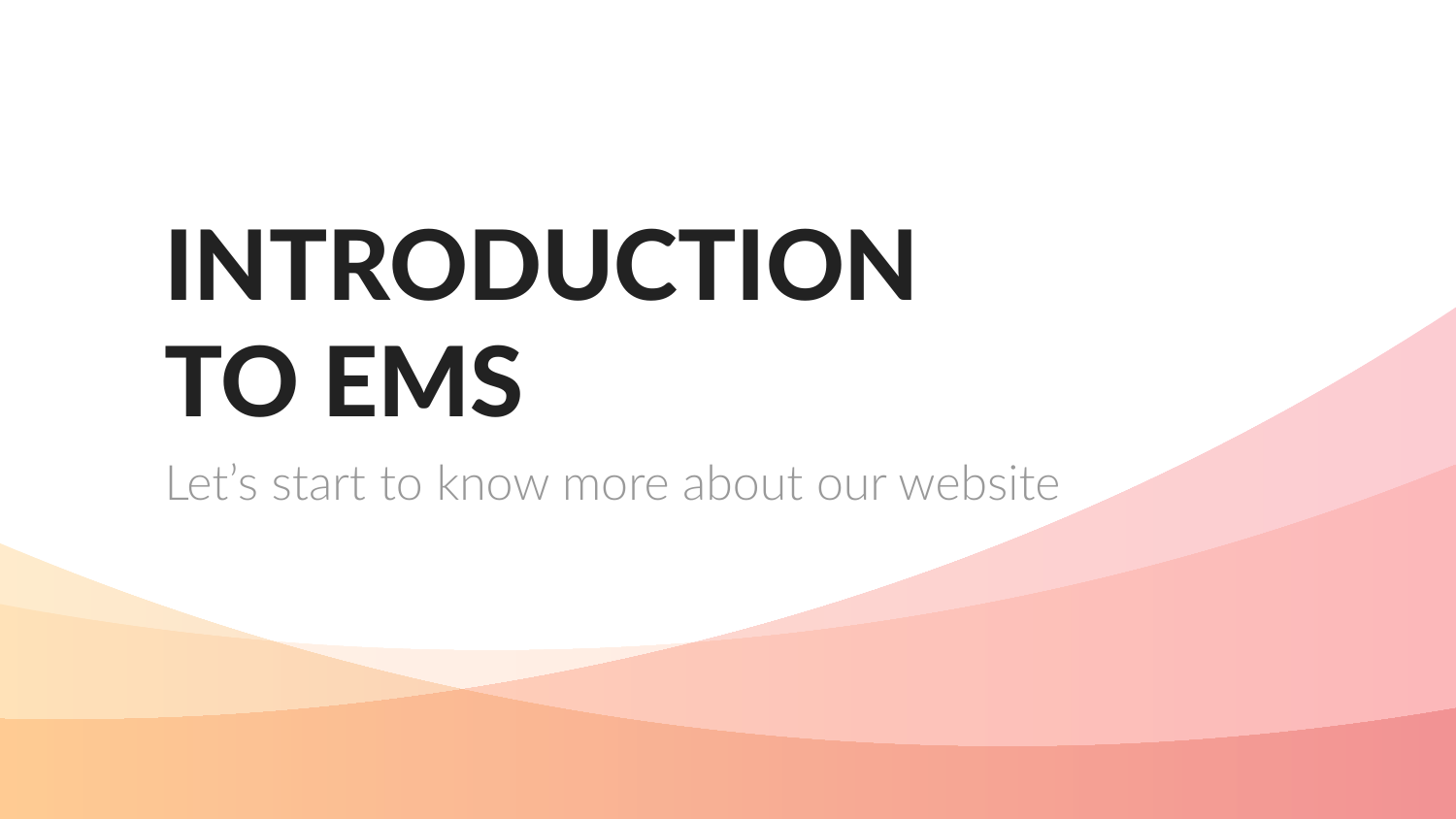

# INTRODUCTION TO EMS
Let’s start to know more about our website